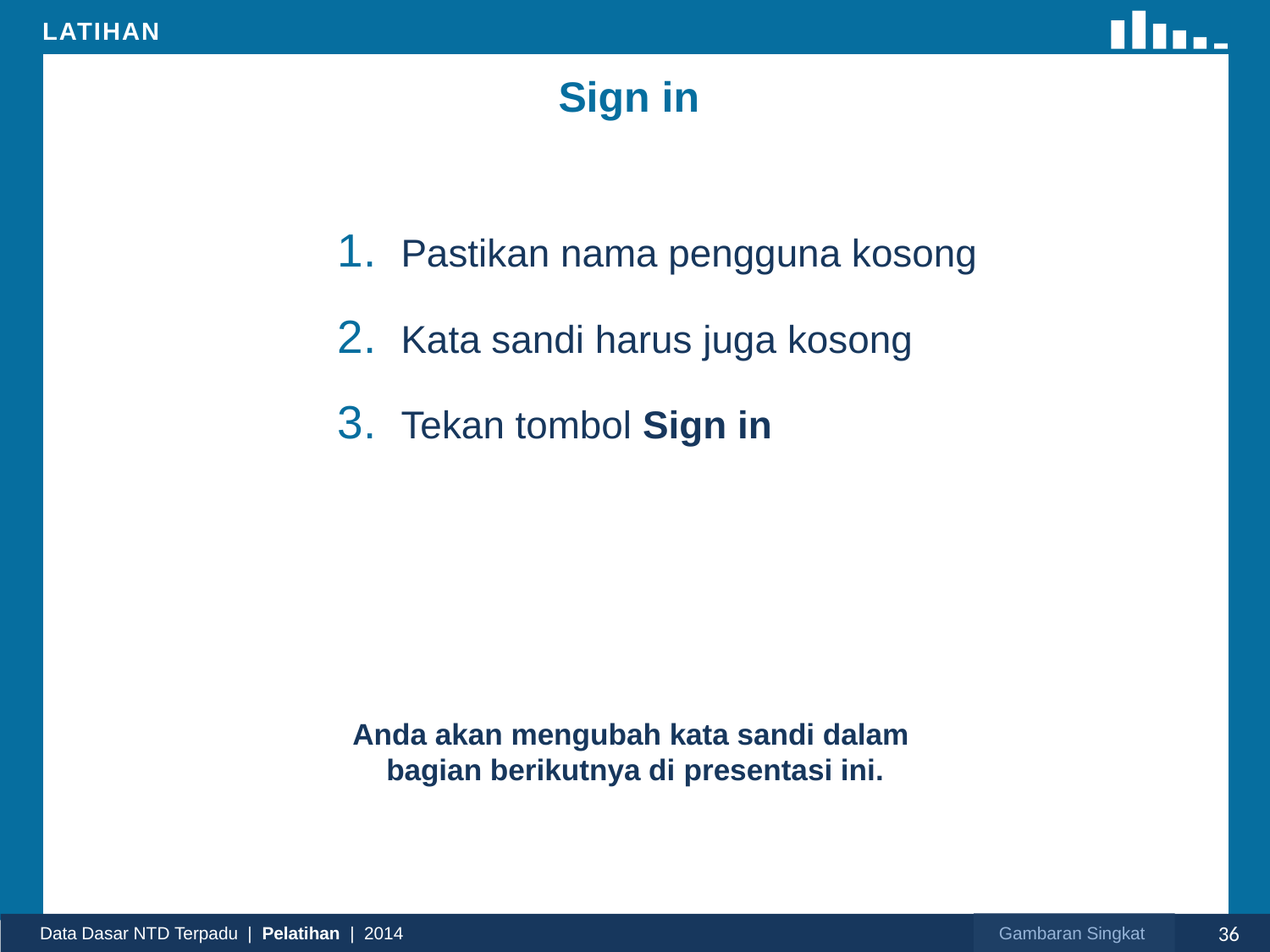

# Sign in
Pastikan nama pengguna kosong
Kata sandi harus juga kosong
Tekan tombol Sign in
Anda akan mengubah kata sandi dalam
bagian berikutnya di presentasi ini.